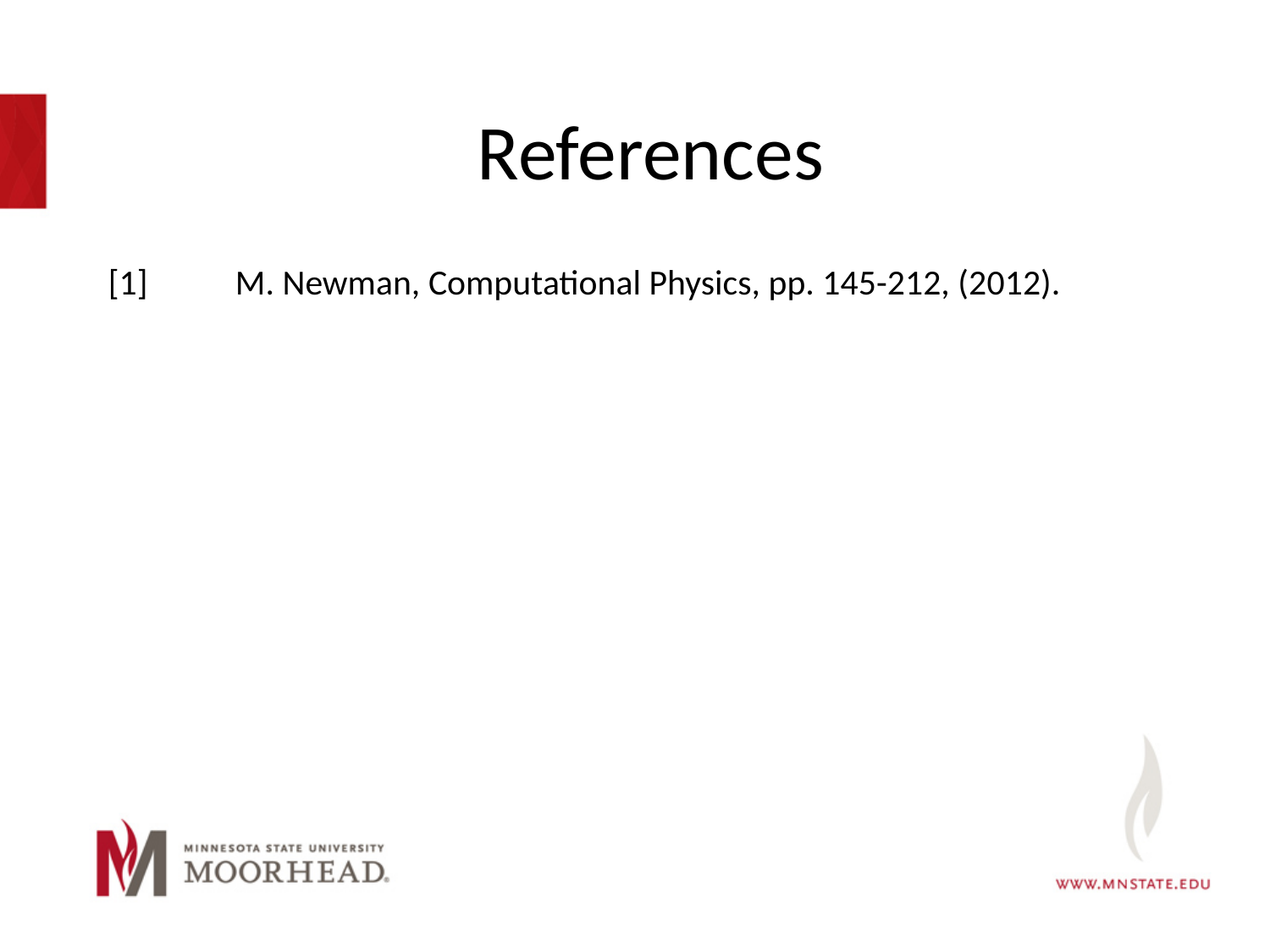

# References
[1] 	M. Newman, Computational Physics, pp. 145-212, (2012).